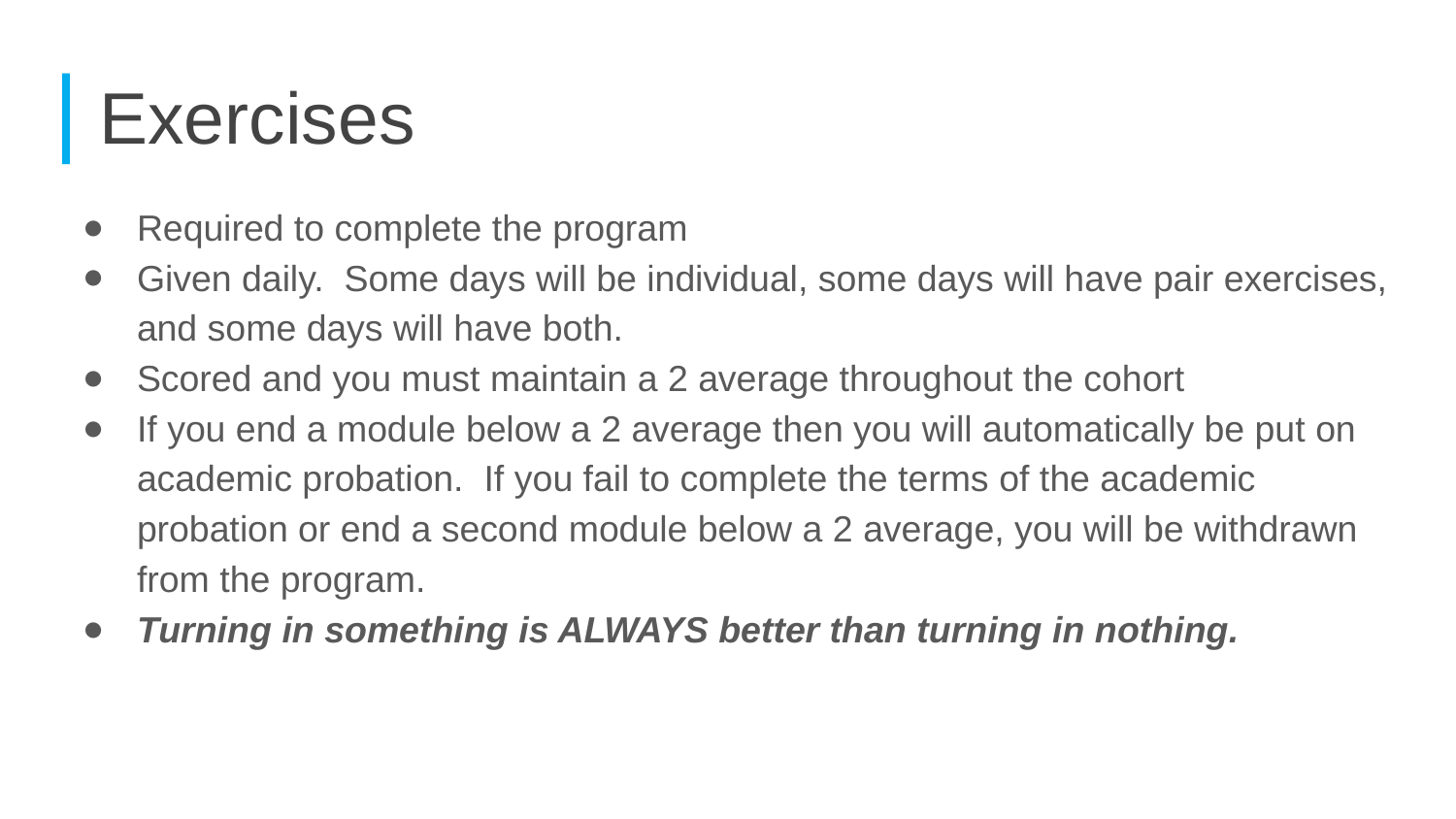

| Exercises
Required to complete the program
Given daily.  Some days will be individual, some days will have pair exercises, and some days will have both.
Scored and you must maintain a 2 average throughout the cohort
If you end a module below a 2 average then you will automatically be put on academic probation.  If you fail to complete the terms of the academic probation or end a second module below a 2 average, you will be withdrawn from the program.
Turning in something is ALWAYS better than turning in nothing.